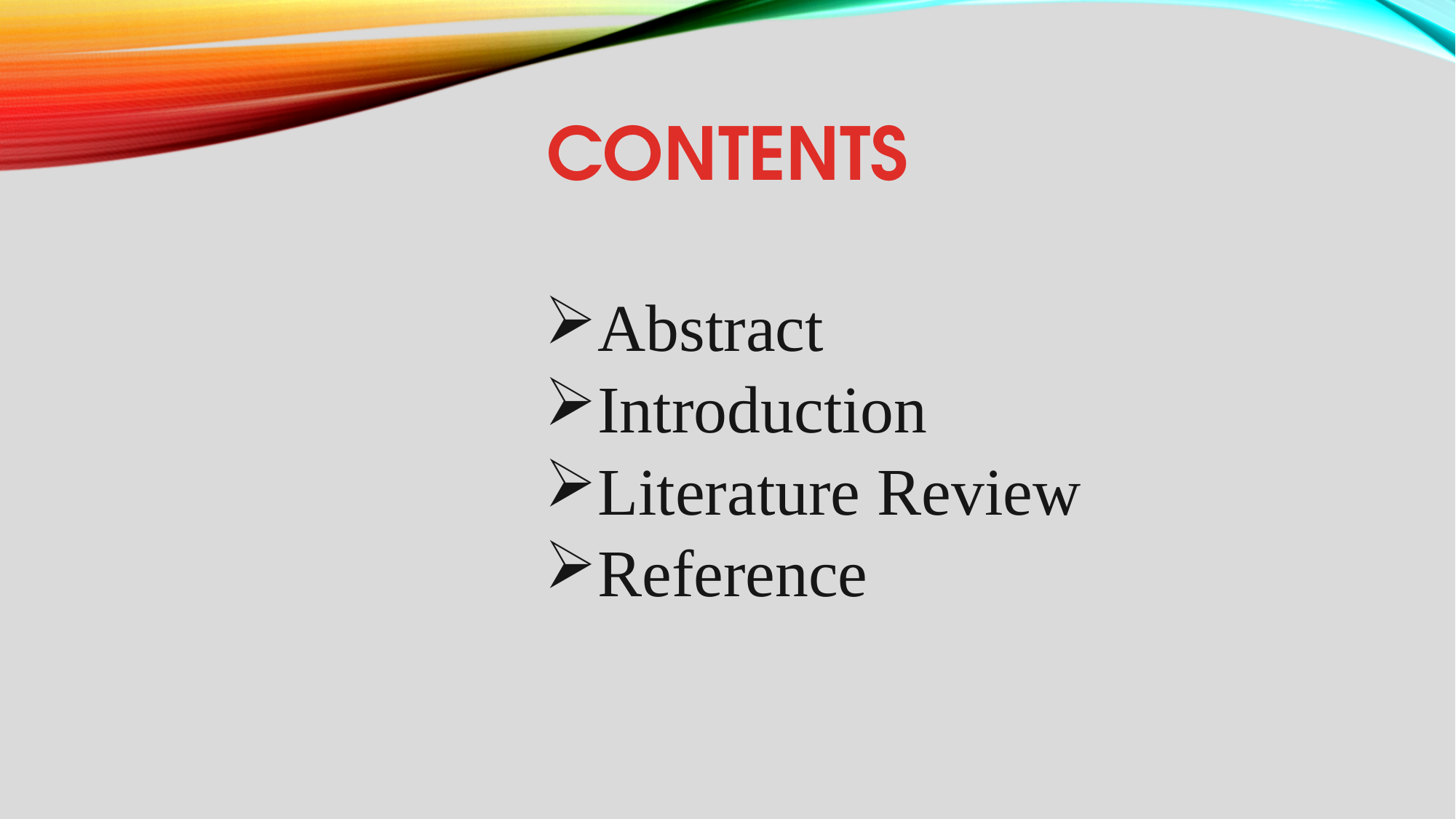

# contents
Abstract
Introduction
Literature Review
Reference